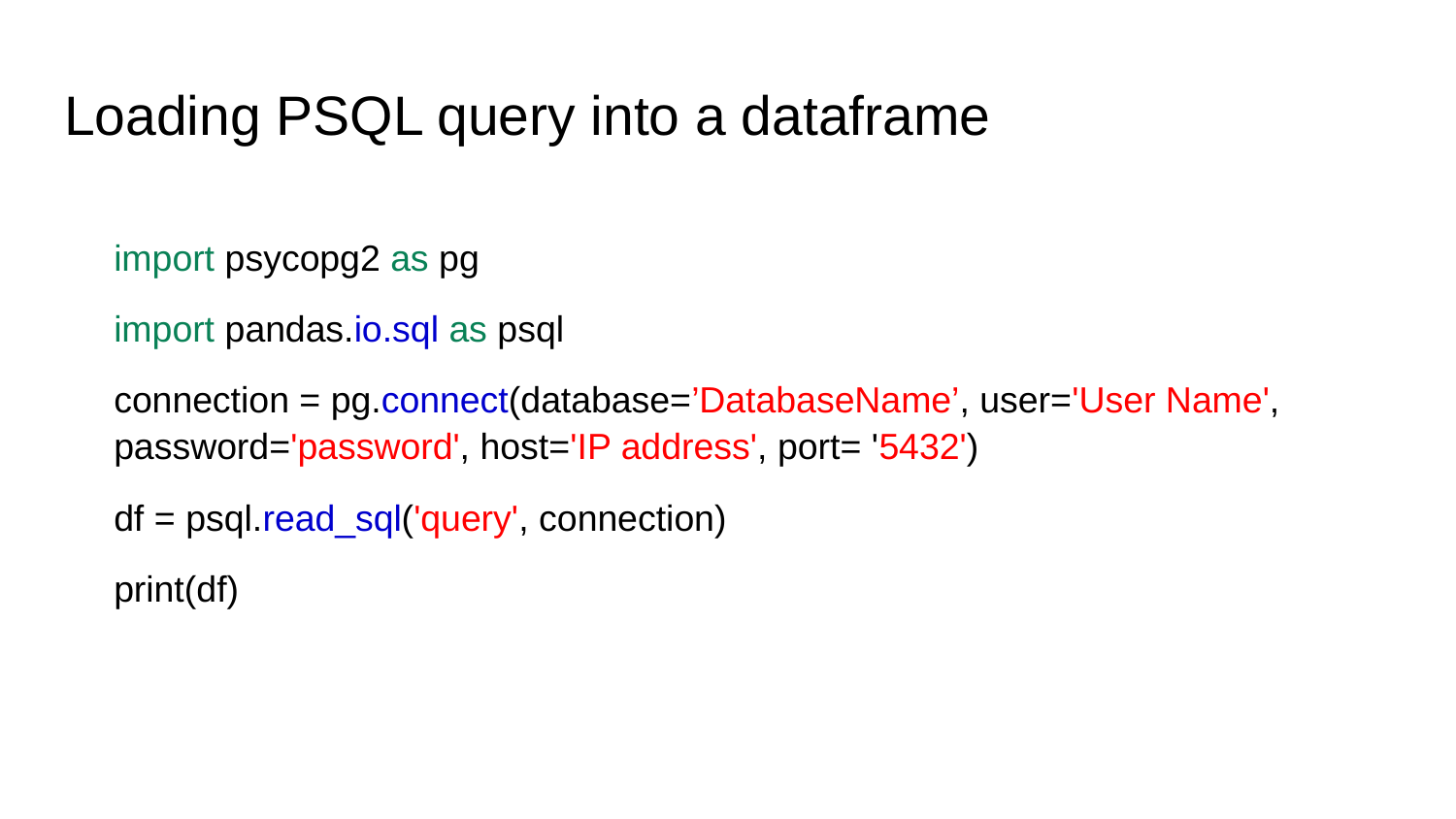

# Loading PSQL query into a dataframe
import psycopg2 as pg
import pandas.io.sql as psql
connection = pg.connect(database=’DatabaseName’, user='User Name', password='password', host='IP address', port= '5432')
df = psql.read_sql('query', connection)
print(df)